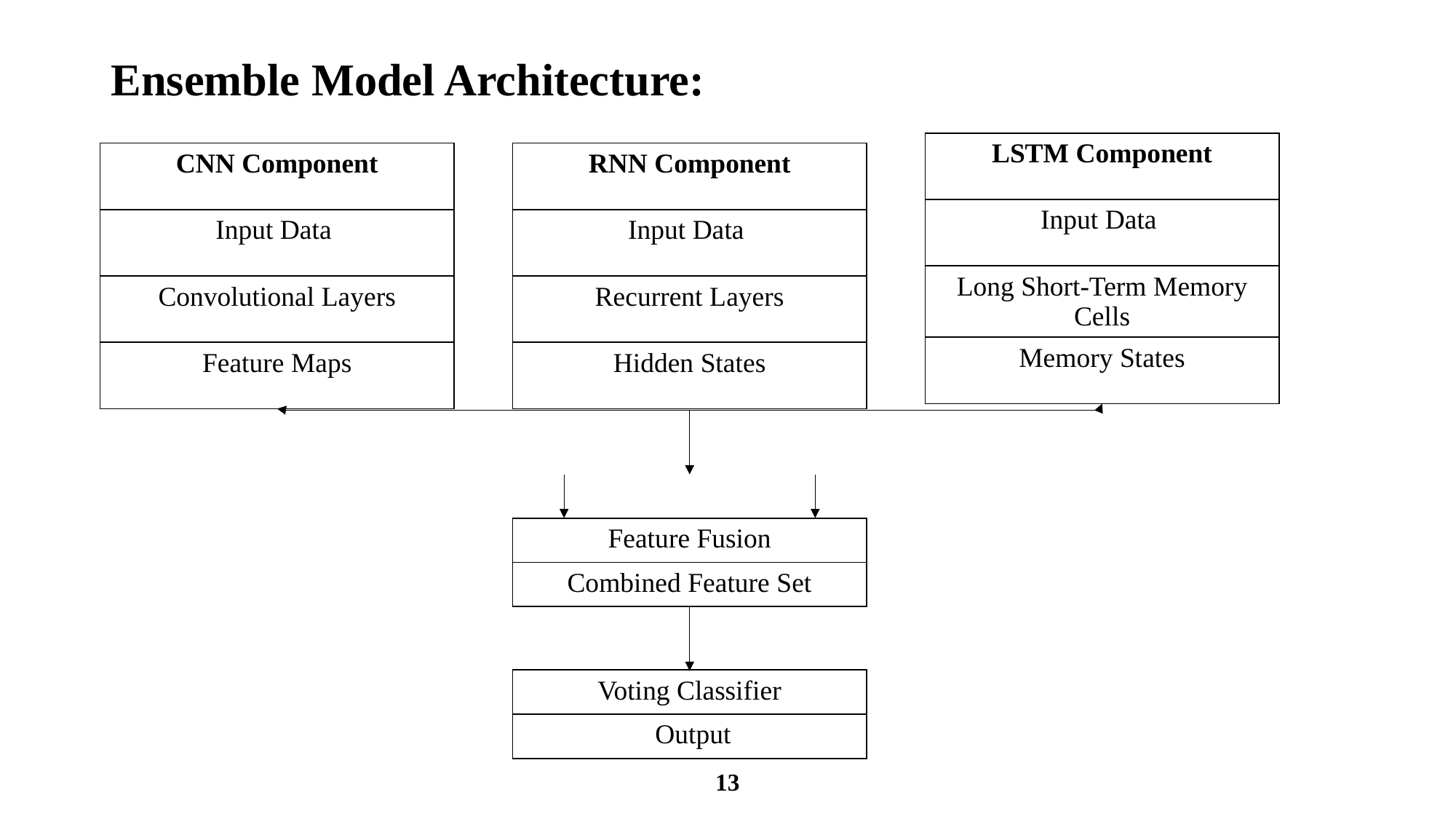

# Ensemble Model Architecture:
| LSTM Component |
| --- |
| Input Data |
| Long Short-Term Memory Cells |
| Memory States |
| CNN Component |
| --- |
| Input Data |
| Convolutional Layers |
| Feature Maps |
| RNN Component |
| --- |
| Input Data |
| Recurrent Layers |
| Hidden States |
| Feature Fusion |
| --- |
| Combined Feature Set |
| Voting Classifier |
| --- |
| Output |
13